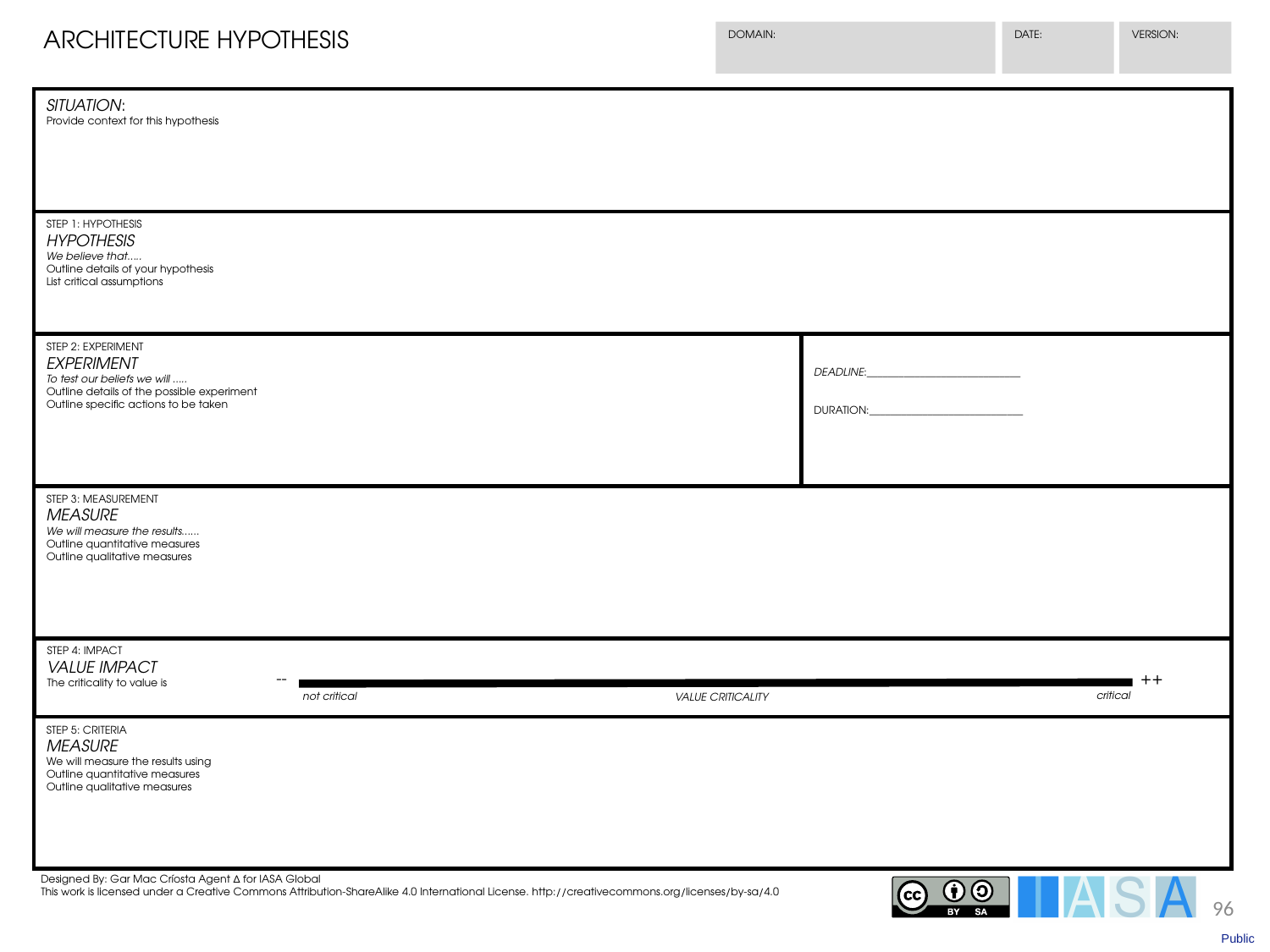

ARCHITECTURE HYPOTHESIS
DOMAIN:
VERSION:
DATE:

SITUATION:
Provide context for this hypothesis

STEP 1: HYPOTHESIS
HYPOTHESIS
We believe that…..
Outline details of your hypothesis
List critical assumptions

STEP 2: EXPERIMENT
EXPERIMENT
To test our beliefs we will …..
Outline details of the possible experiment
Outline specific actions to be taken

DEADLINE:_____________________________

DURATION:_____________________________
Designed By: Gar Mac Críosta Agent ∆ for IASA Global
This work is licensed under a Creative Commons Attribution-ShareAlike 4.0 International License. http://creativecommons.org/licenses/by-sa/4.0
STEP 3: MEASUREMENT
MEASURE
We will measure the results……
Outline quantitative measures
Outline qualitative measures
STEP 4: IMPACT
VALUE IMPACT
The criticality to value is
++
--
critical
not critical
VALUE CRITICALITY
STEP 5: CRITERIA
MEASURE
We will measure the results using
Outline quantitative measures
Outline qualitative measures
96